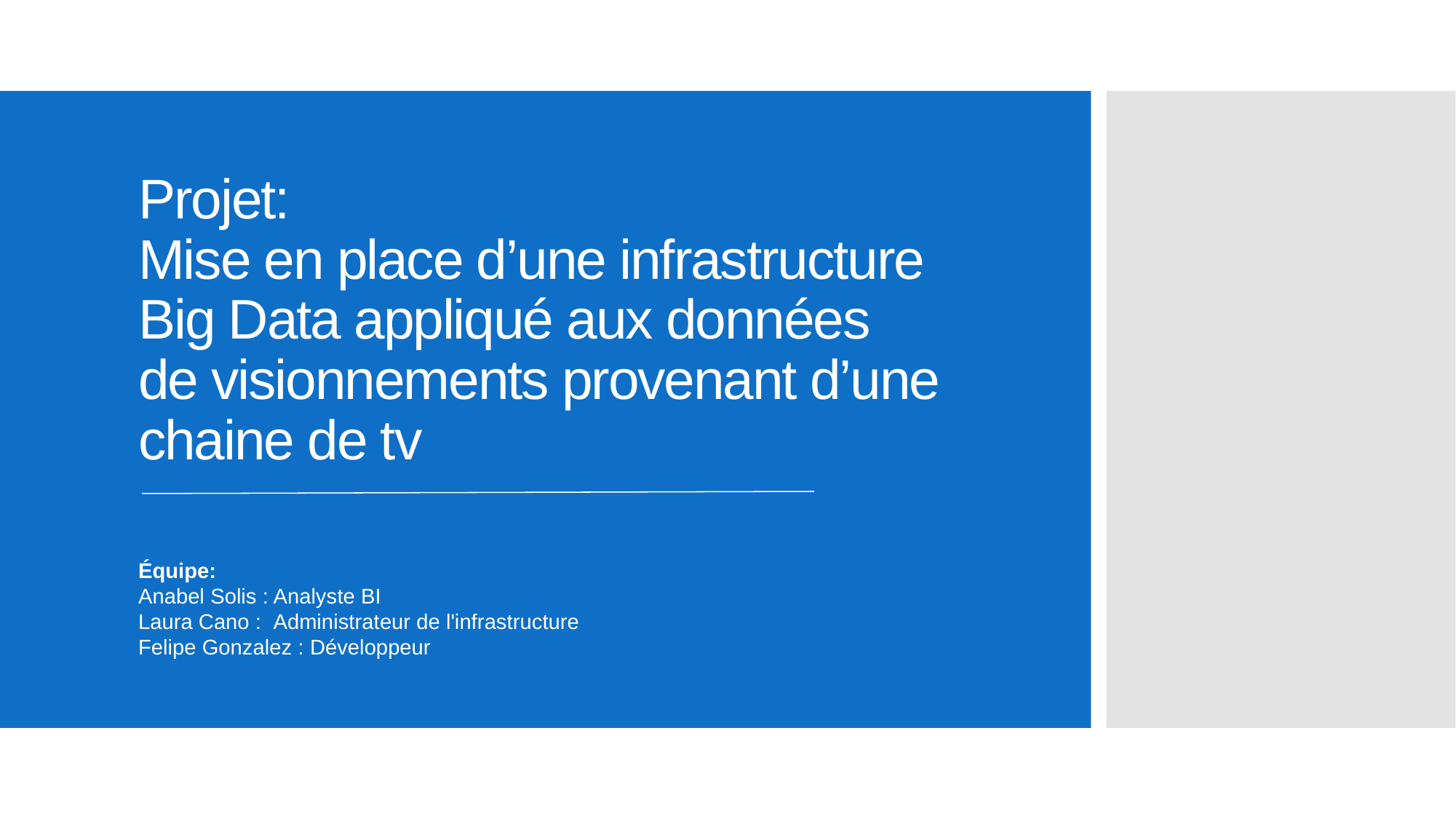

Projet:
Mise en place d’une infrastructure
Big Data appliqué aux données de visionnements provenant d’une chaine de tv

Équipe:
Anabel Solis : Analyste BI
Laura Cano :  Administrateur de l'infrastructure
Felipe Gonzalez : Développeur